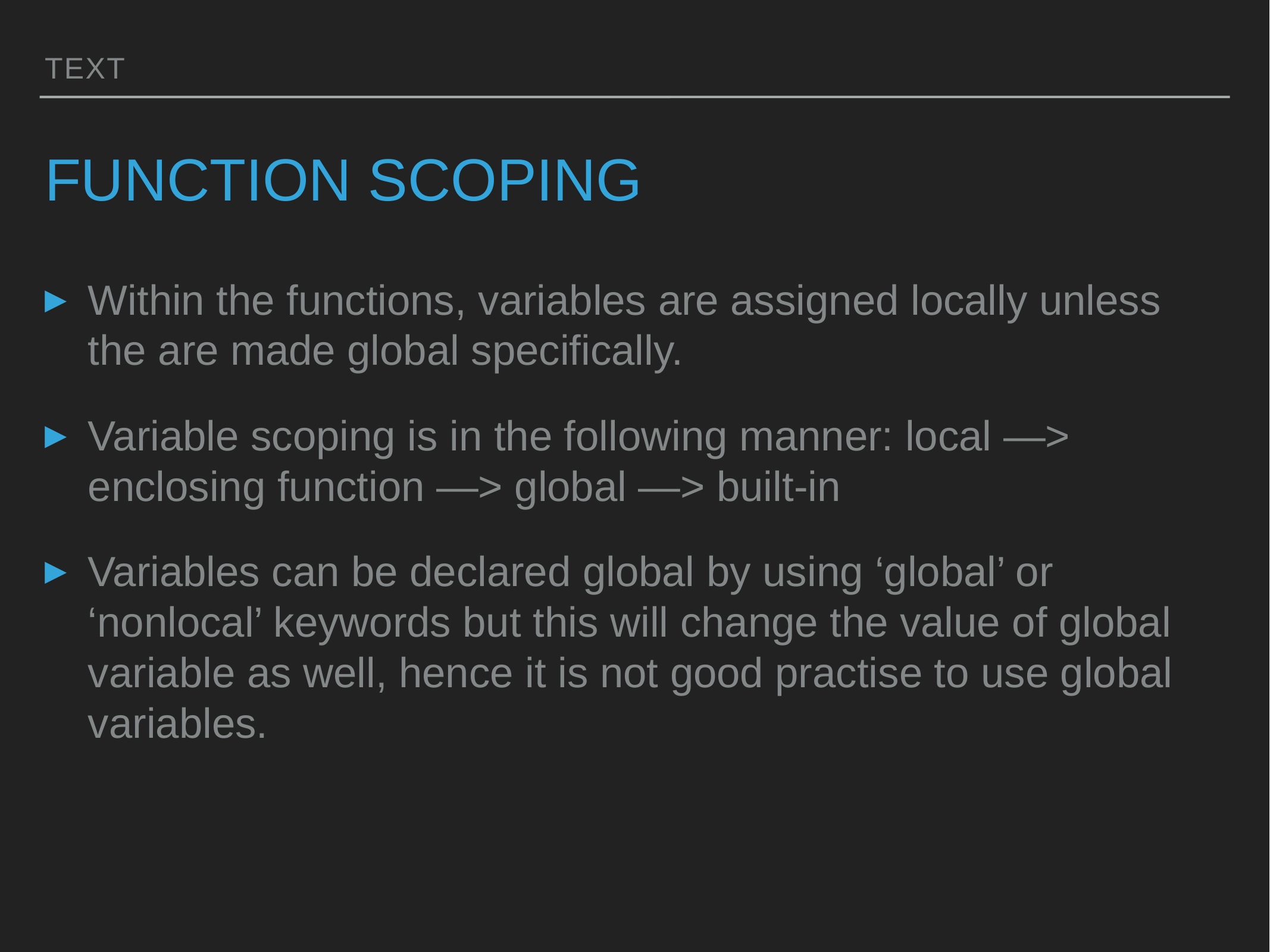

Text
# Function scoping
Within the functions, variables are assigned locally unless the are made global specifically.
Variable scoping is in the following manner: local —> enclosing function —> global —> built-in
Variables can be declared global by using ‘global’ or ‘nonlocal’ keywords but this will change the value of global variable as well, hence it is not good practise to use global variables.